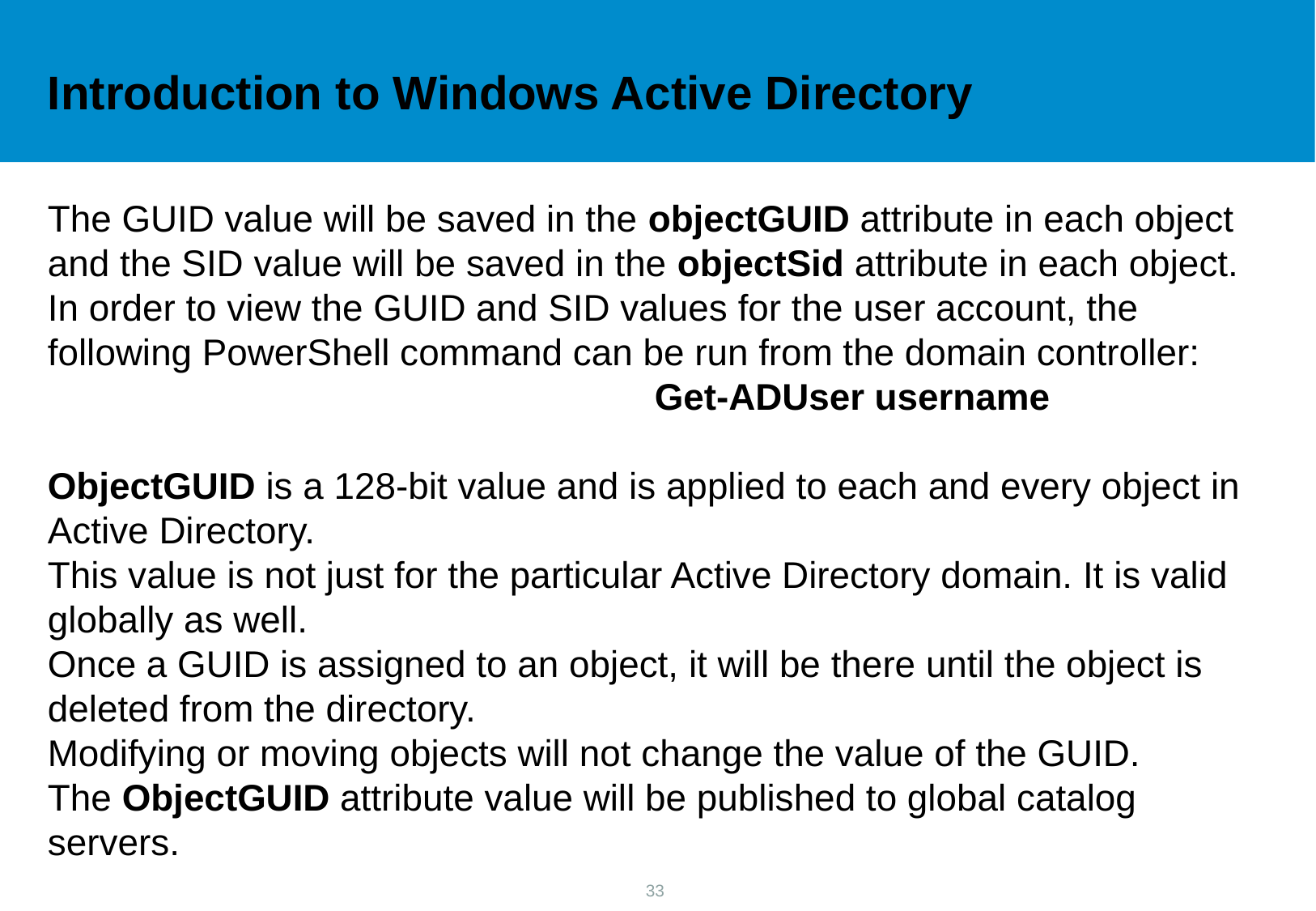

Introduction to Windows Active Directory
The GUID value will be saved in the objectGUID attribute in each object and the SID value will be saved in the objectSid attribute in each object.
In order to view the GUID and SID values for the user account, the following PowerShell command can be run from the domain controller:
					Get-ADUser username

ObjectGUID is a 128-bit value and is applied to each and every object in Active Directory.
This value is not just for the particular Active Directory domain. It is valid globally as well.
Once a GUID is assigned to an object, it will be there until the object is deleted from the directory.
Modifying or moving objects will not change the value of the GUID.
The ObjectGUID attribute value will be published to global catalog servers.